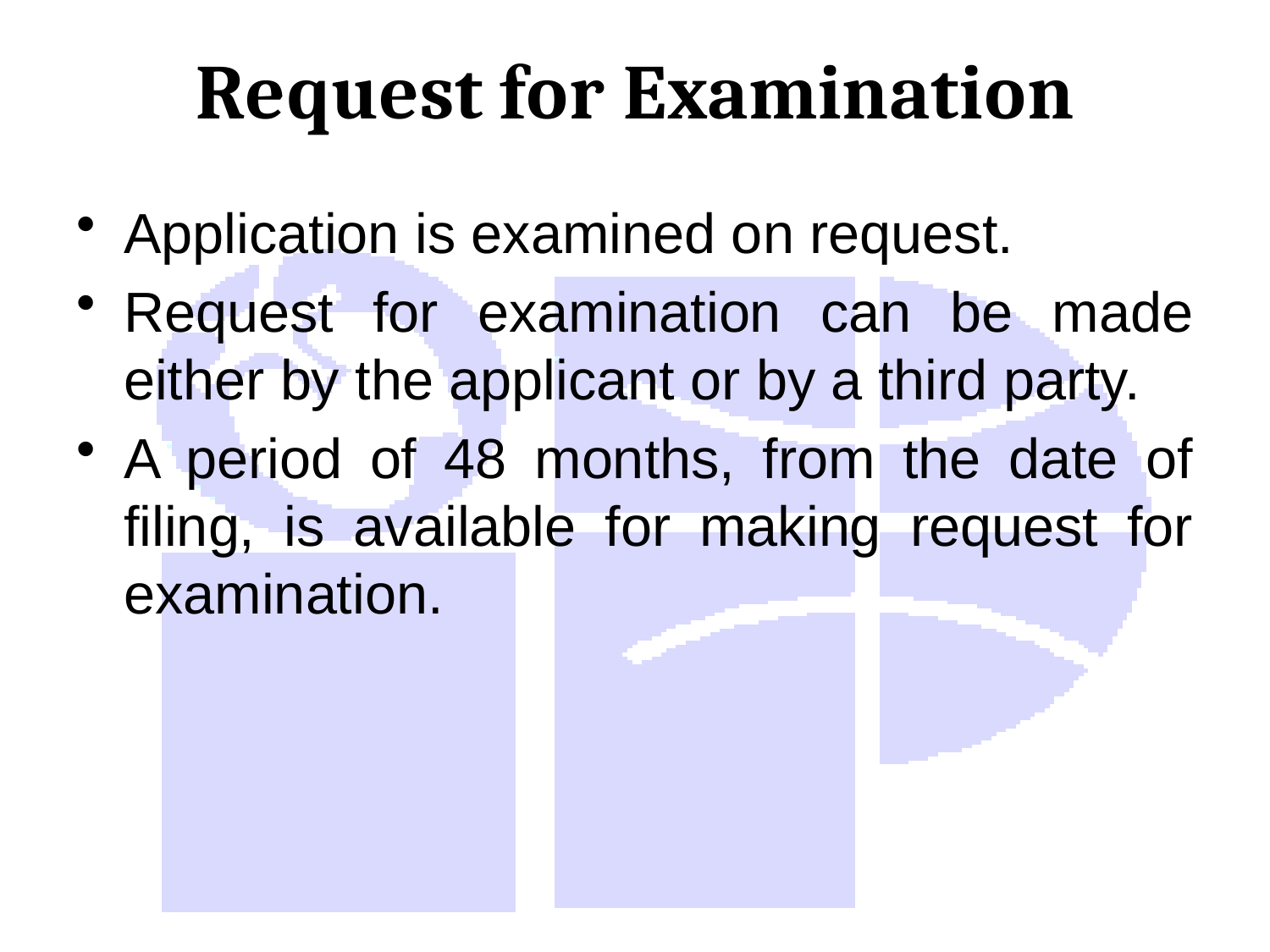

# Request for Examination
Application is examined on request.
Request for examination can be made either by the applicant or by a third party.
A period of 48 months, from the date of filing, is available for making request for examination.